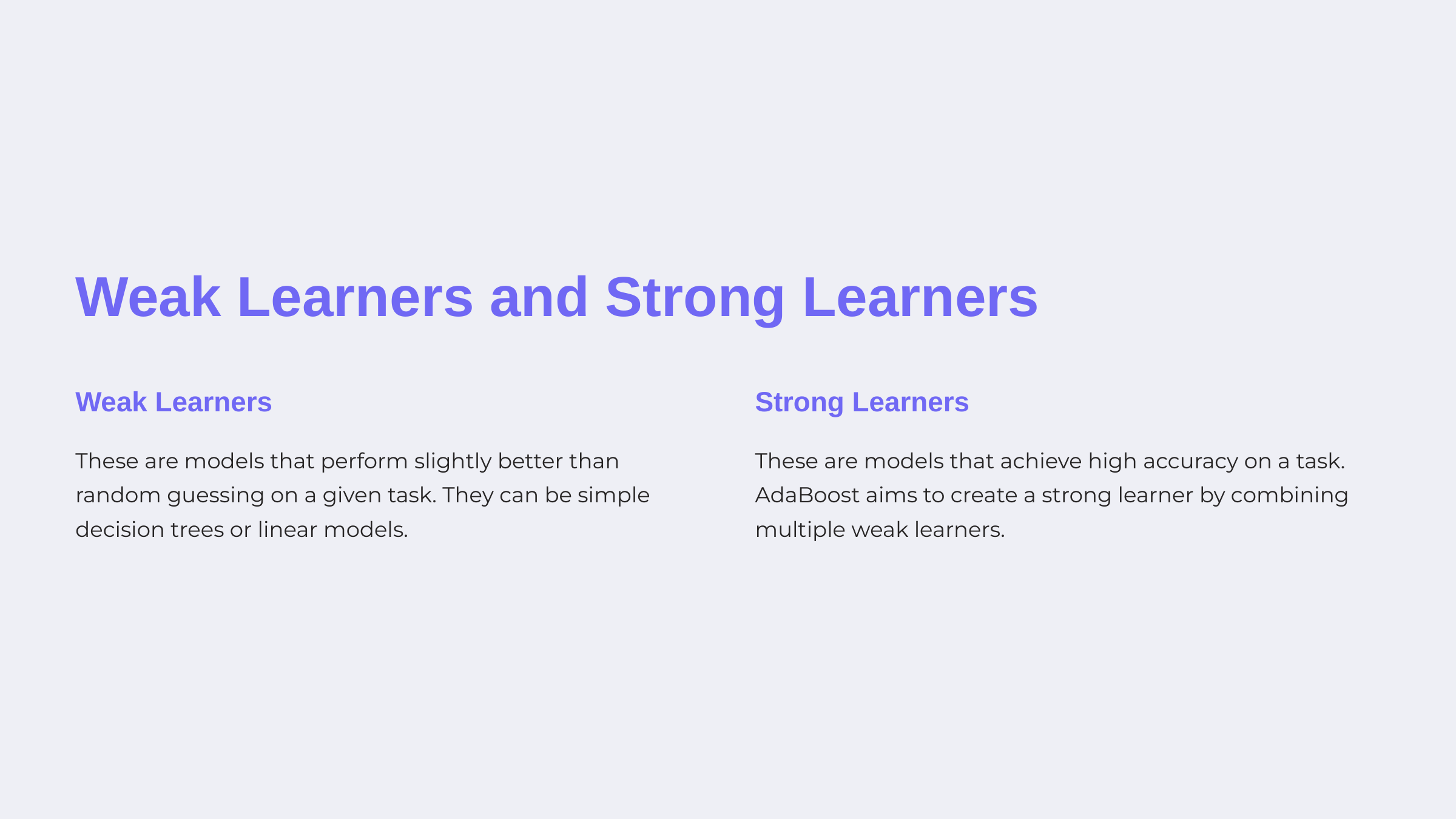

Weak Learners and Strong Learners
Weak Learners
Strong Learners
These are models that perform slightly better than random guessing on a given task. They can be simple decision trees or linear models.
These are models that achieve high accuracy on a task. AdaBoost aims to create a strong learner by combining multiple weak learners.